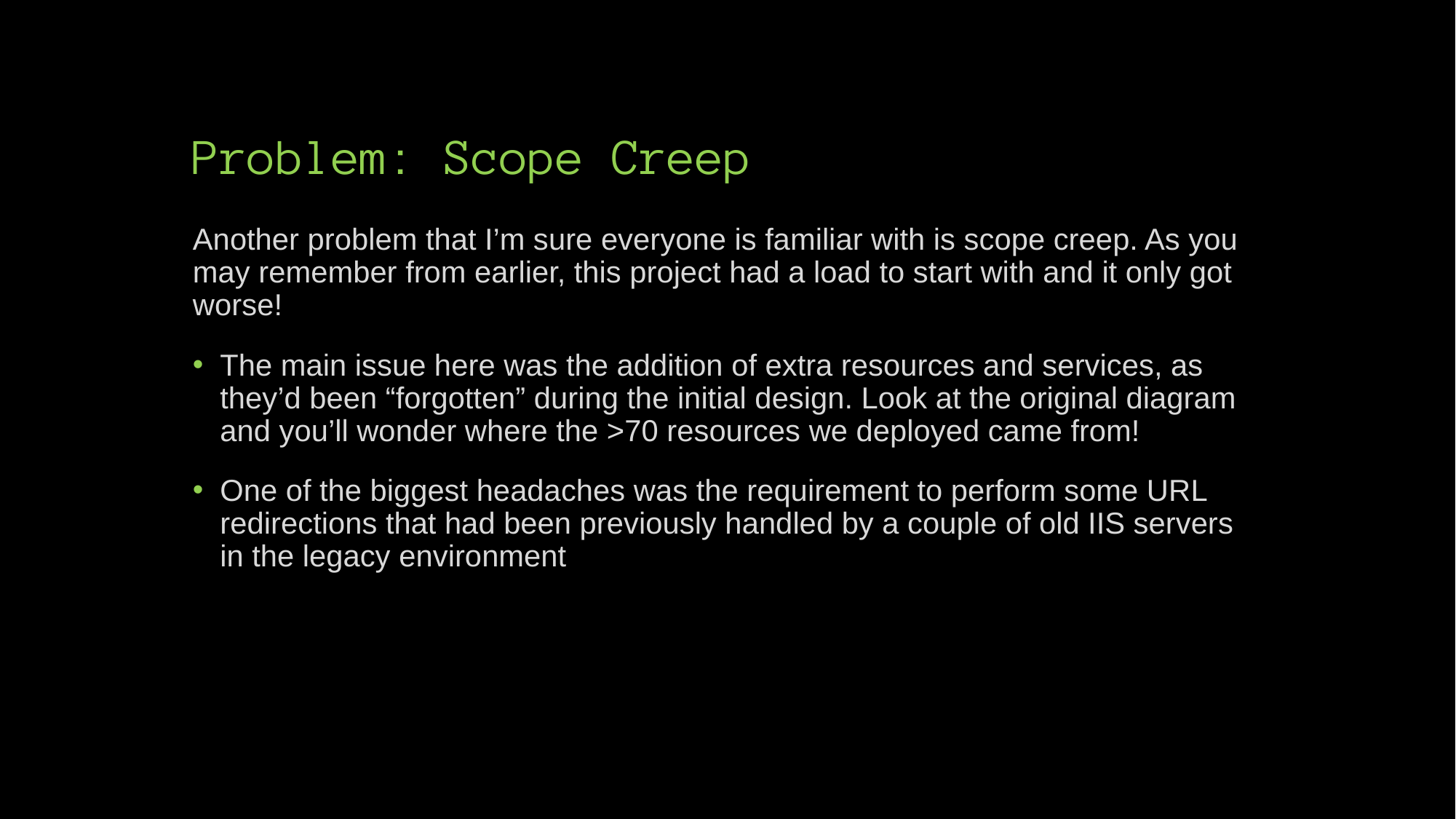

# Problem: Scope Creep
Another problem that I’m sure everyone is familiar with is scope creep. As you may remember from earlier, this project had a load to start with and it only got worse!
The main issue here was the addition of extra resources and services, as they’d been “forgotten” during the initial design. Look at the original diagram and you’ll wonder where the >70 resources we deployed came from!
One of the biggest headaches was the requirement to perform some URL redirections that had been previously handled by a couple of old IIS servers in the legacy environment